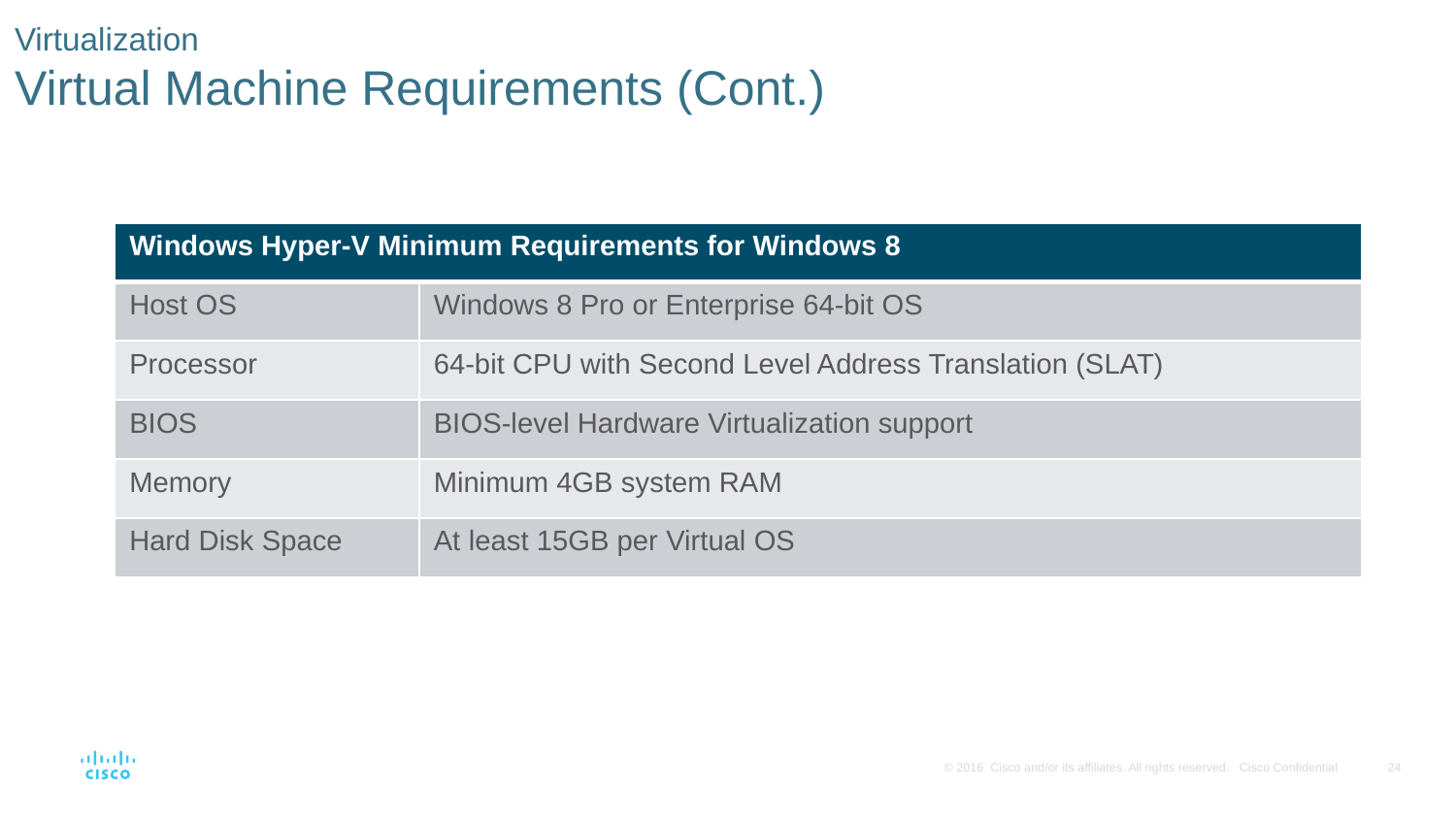

# Virtualization Virtual Machine Requirements (Cont.)
| Windows Hyper-V Minimum Requirements for Windows 8 |  |
| --- | --- |
| Host OS | Windows 8 Pro or Enterprise 64-bit OS |
| Processor | 64-bit CPU with Second Level Address Translation (SLAT) |
| BIOS | BIOS-level Hardware Virtualization support |
| Memory | Minimum 4GB system RAM |
| Hard Disk Space | At least 15GB per Virtual OS |